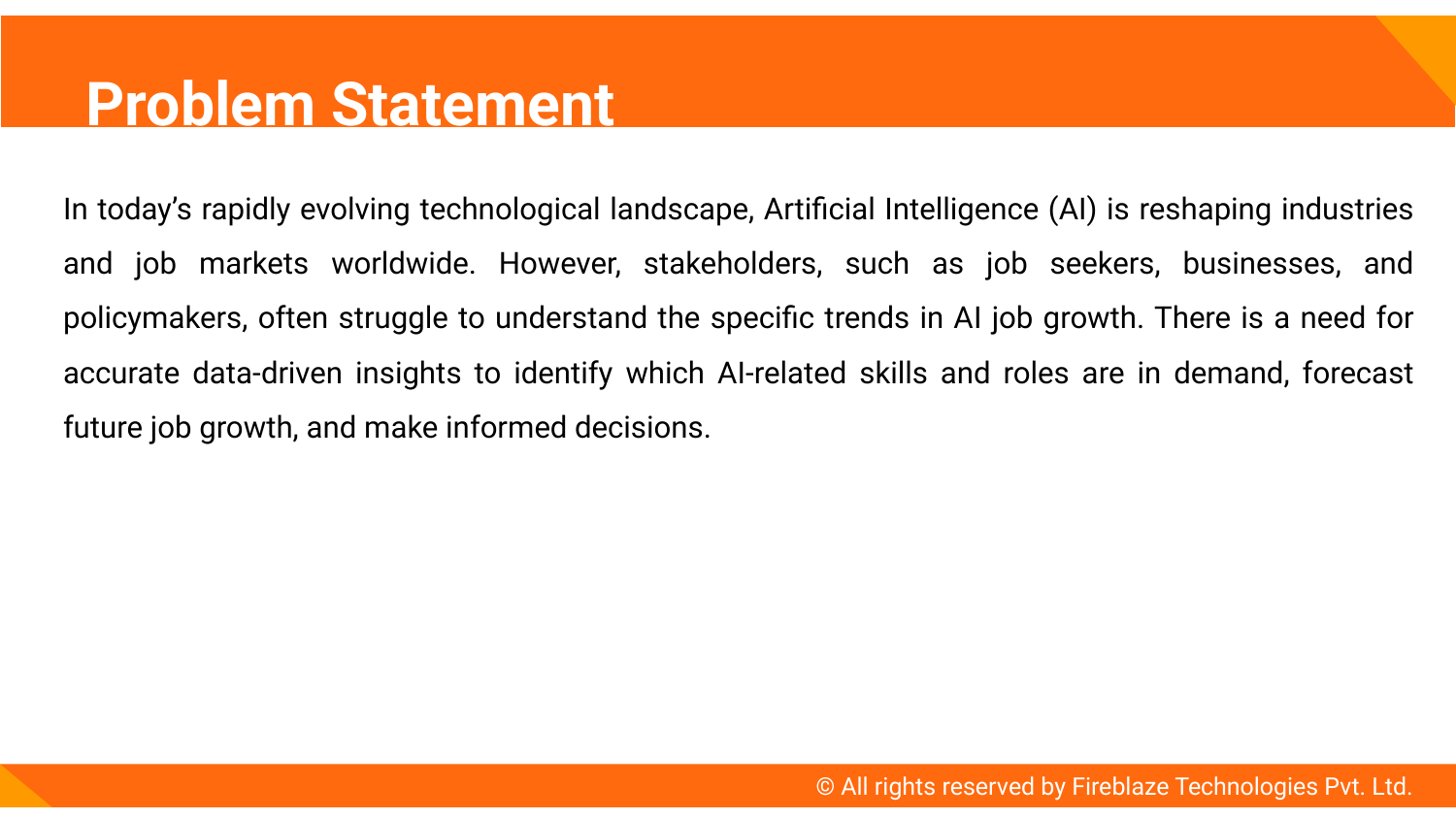

# Problem Statement

In today’s rapidly evolving technological landscape, Artificial Intelligence (AI) is reshaping industries and job markets worldwide. However, stakeholders, such as job seekers, businesses, and policymakers, often struggle to understand the specific trends in AI job growth. There is a need for accurate data-driven insights to identify which AI-related skills and roles are in demand, forecast future job growth, and make informed decisions.

© All rights reserved by Fireblaze Technologies Pvt. Ltd.